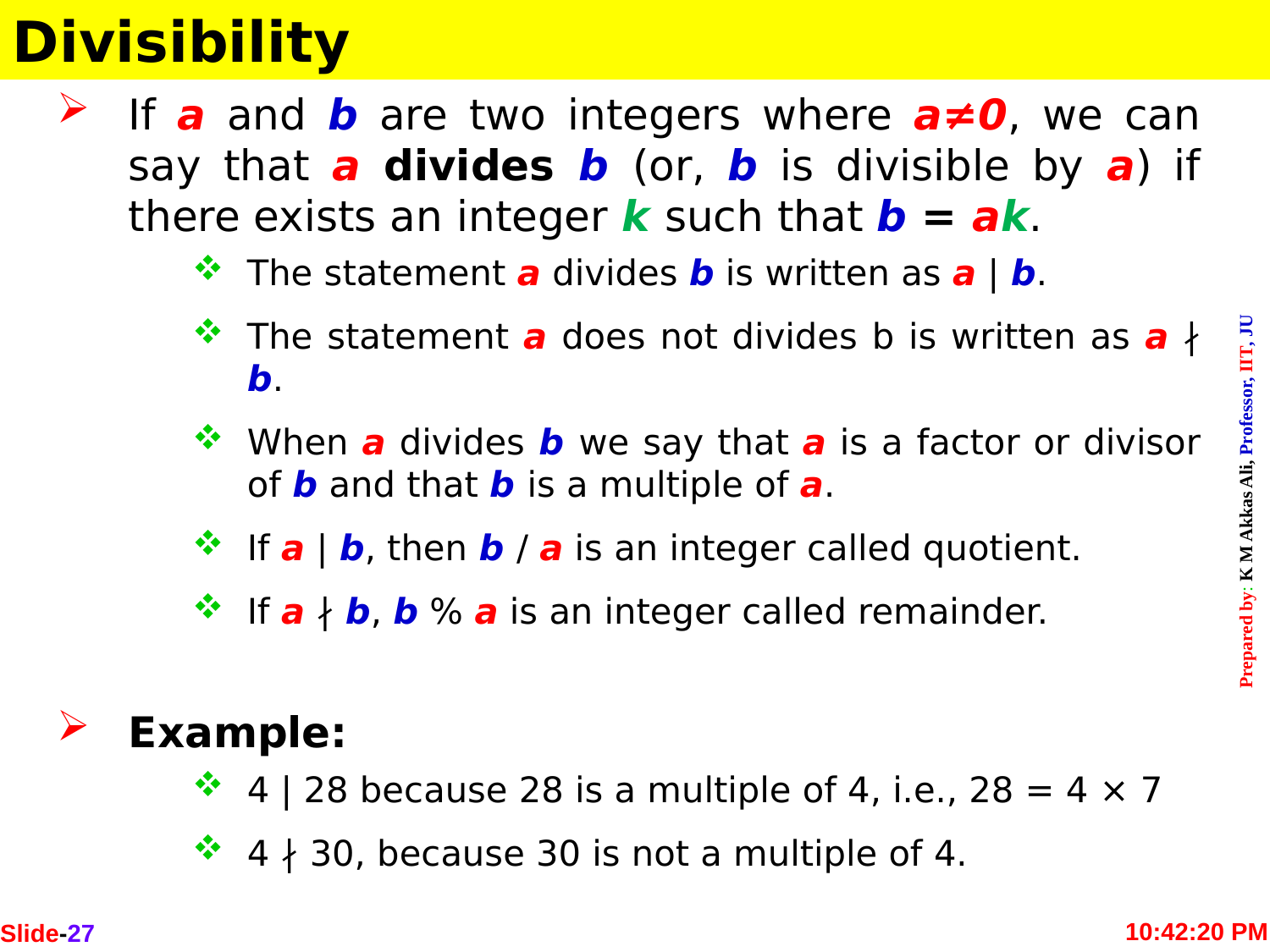

Divisibility
If a and b are two integers where a≠0, we can say that a divides b (or, b is divisible by a) if there exists an integer k such that b = ak.
The statement a divides b is written as a | b.
The statement a does not divides b is written as a ∤ b.
When a divides b we say that a is a factor or divisor of b and that b is a multiple of a.
If a | b, then b / a is an integer called quotient.
If a ∤ b, b % a is an integer called remainder.

Example:
4 | 28 because 28 is a multiple of 4, i.e., 28 = 4 × 7
4 ∤ 30, because 30 is not a multiple of 4.
Slide-27